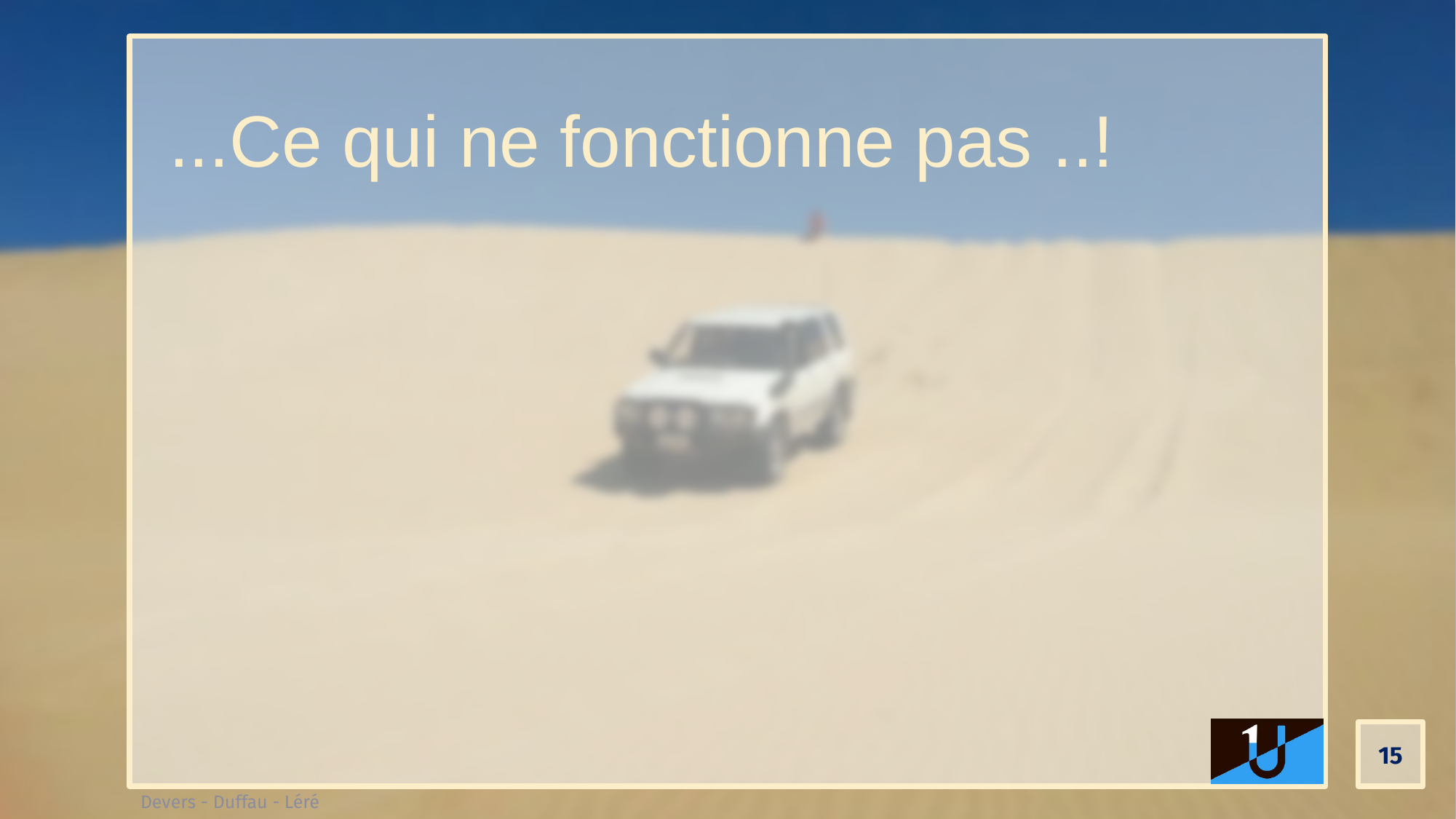

# ...Ce qui ne fonctionne pas ..!

15
Devers - Duffau - Léré